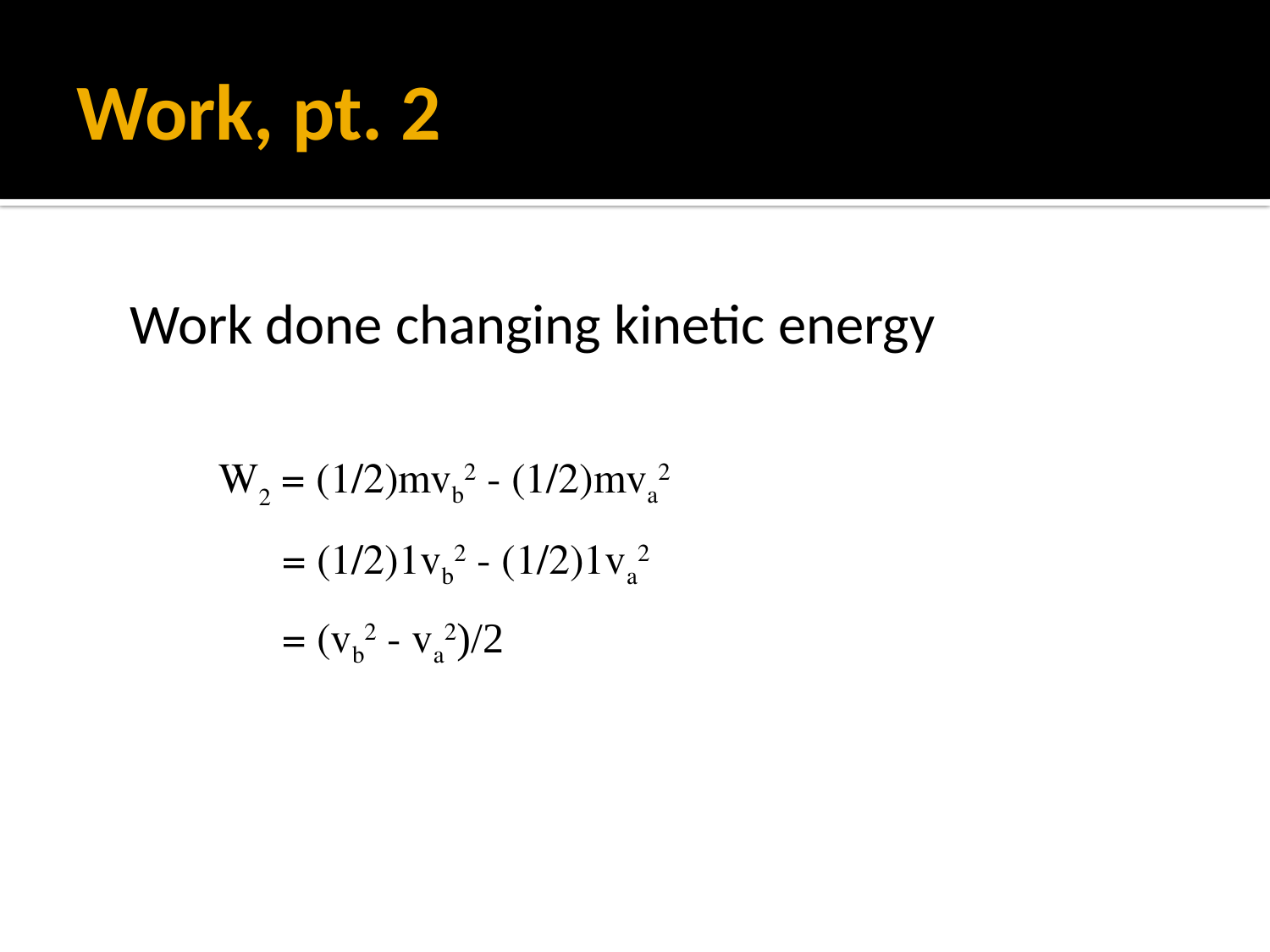

# Work, pt. 2
Work done changing kinetic energy
W2 = (1/2)mvb2 - (1/2)mva2
      = (1/2)1vb2 - (1/2)1va2
      = (vb2 - va2)/2